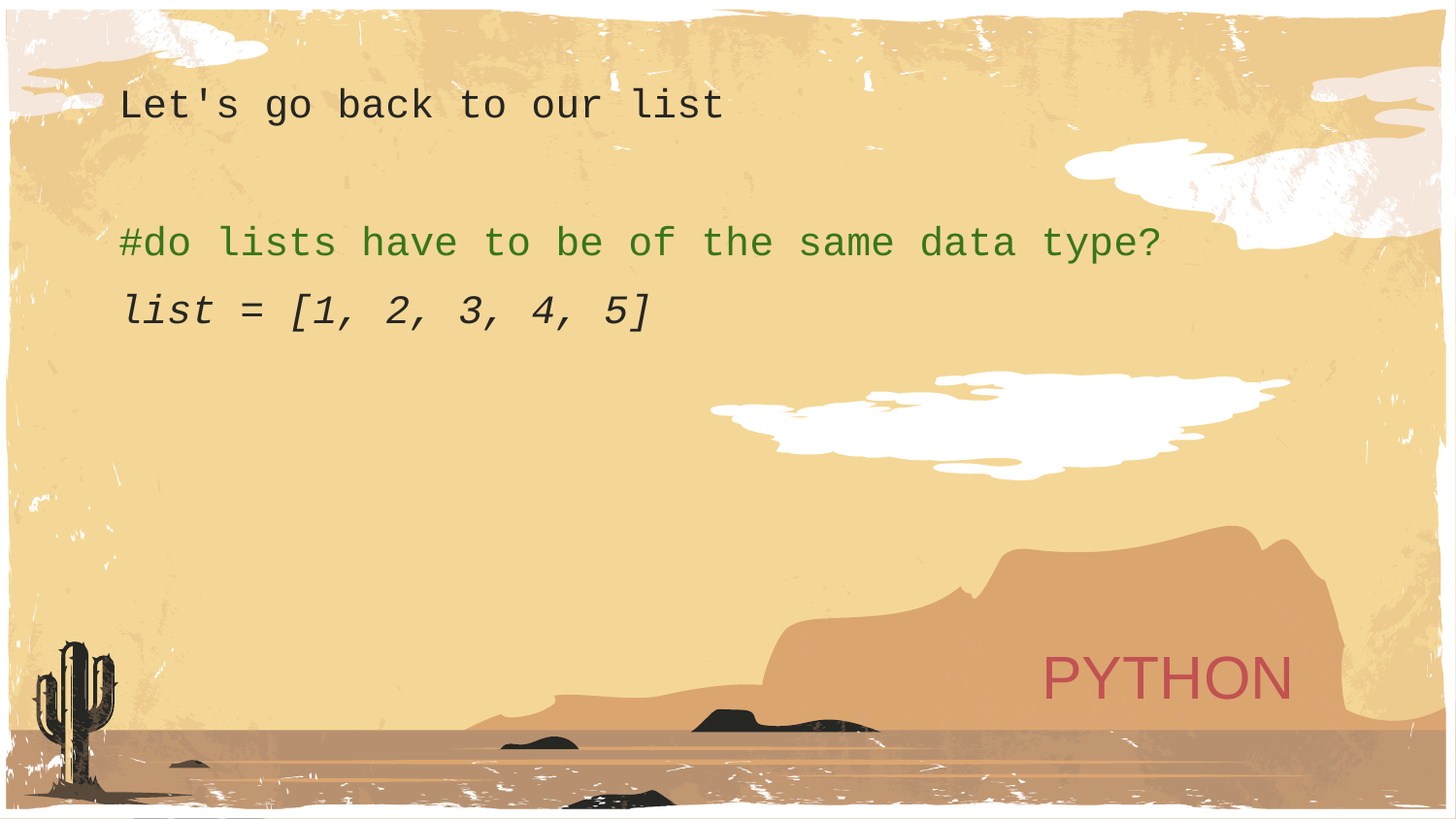

Let's go back to our list

#do lists have to be of the same data type?
list = [1, 2, 3, 4, 5]

#
PYTHON